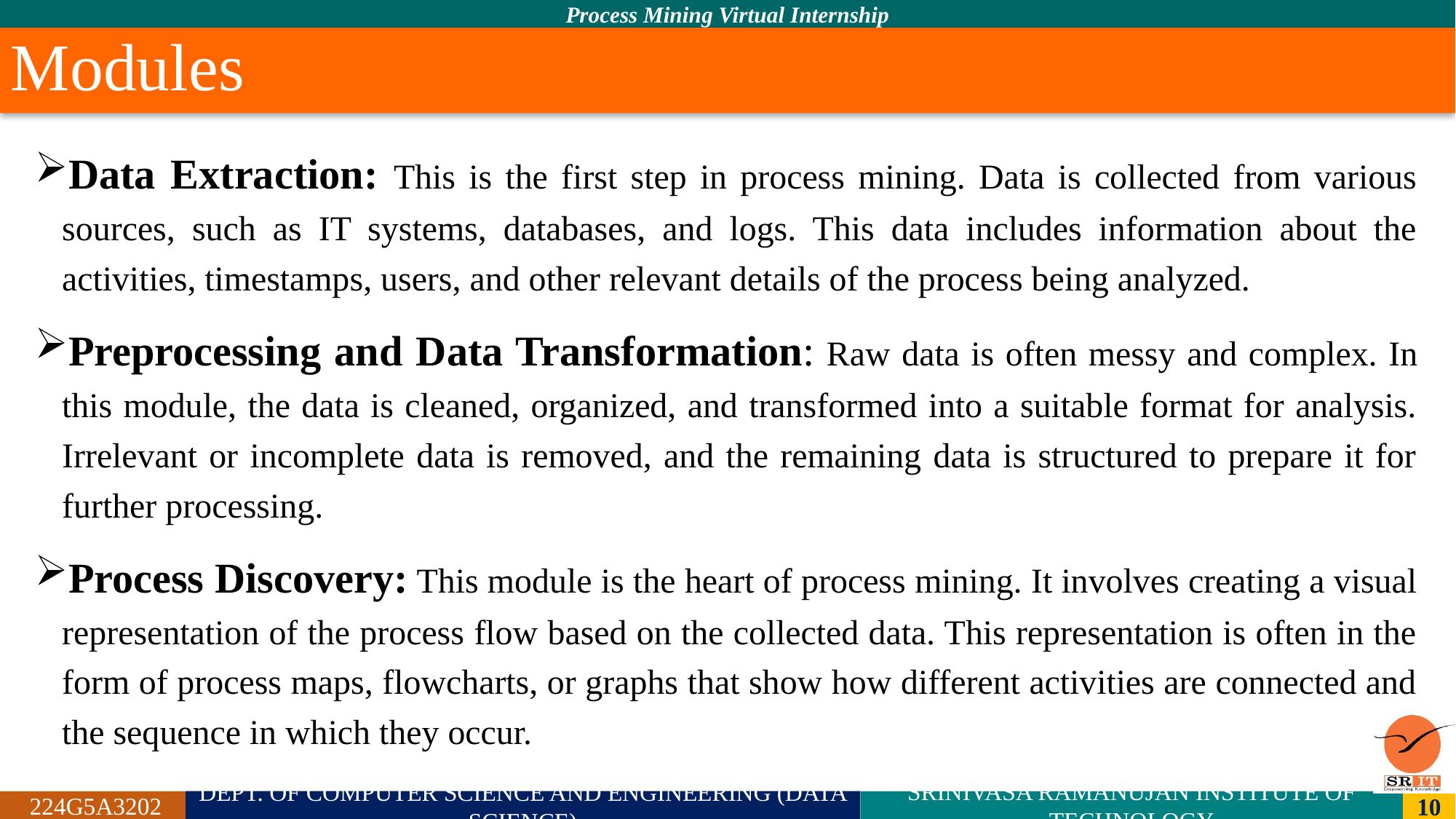

# Modules
Data Extraction: This is the first step in process mining. Data is collected from various sources, such as IT systems, databases, and logs. This data includes information about the activities, timestamps, users, and other relevant details of the process being analyzed.
Preprocessing and Data Transformation: Raw data is often messy and complex. In this module, the data is cleaned, organized, and transformed into a suitable format for analysis. Irrelevant or incomplete data is removed, and the remaining data is structured to prepare it for further processing.
Process Discovery: This module is the heart of process mining. It involves creating a visual representation of the process flow based on the collected data. This representation is often in the form of process maps, flowcharts, or graphs that show how different activities are connected and the sequence in which they occur.